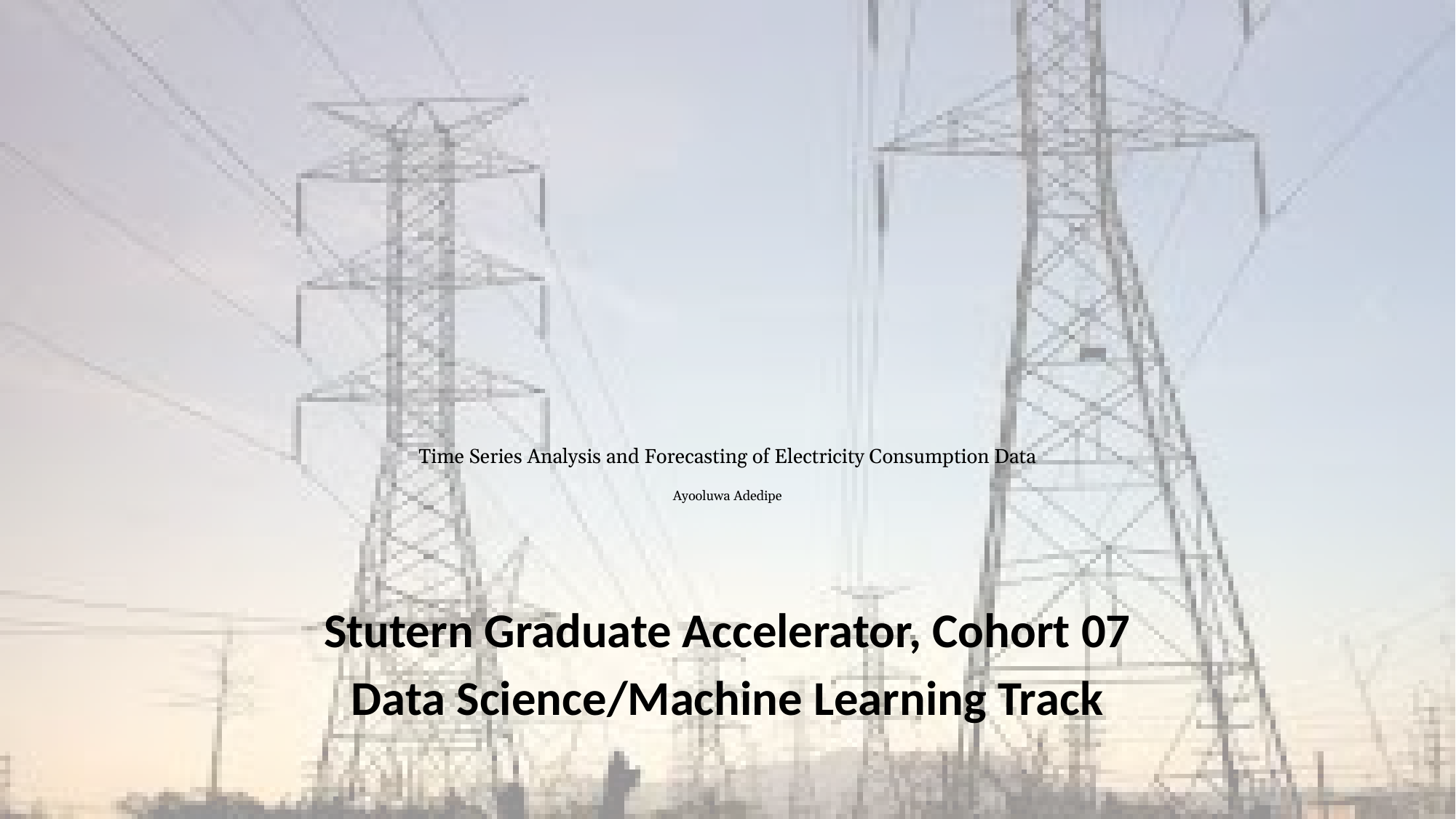

# Time Series Analysis and Forecasting of Electricity Consumption Data Ayooluwa Adedipe
Stutern Graduate Accelerator, Cohort 07
Data Science/Machine Learning Track